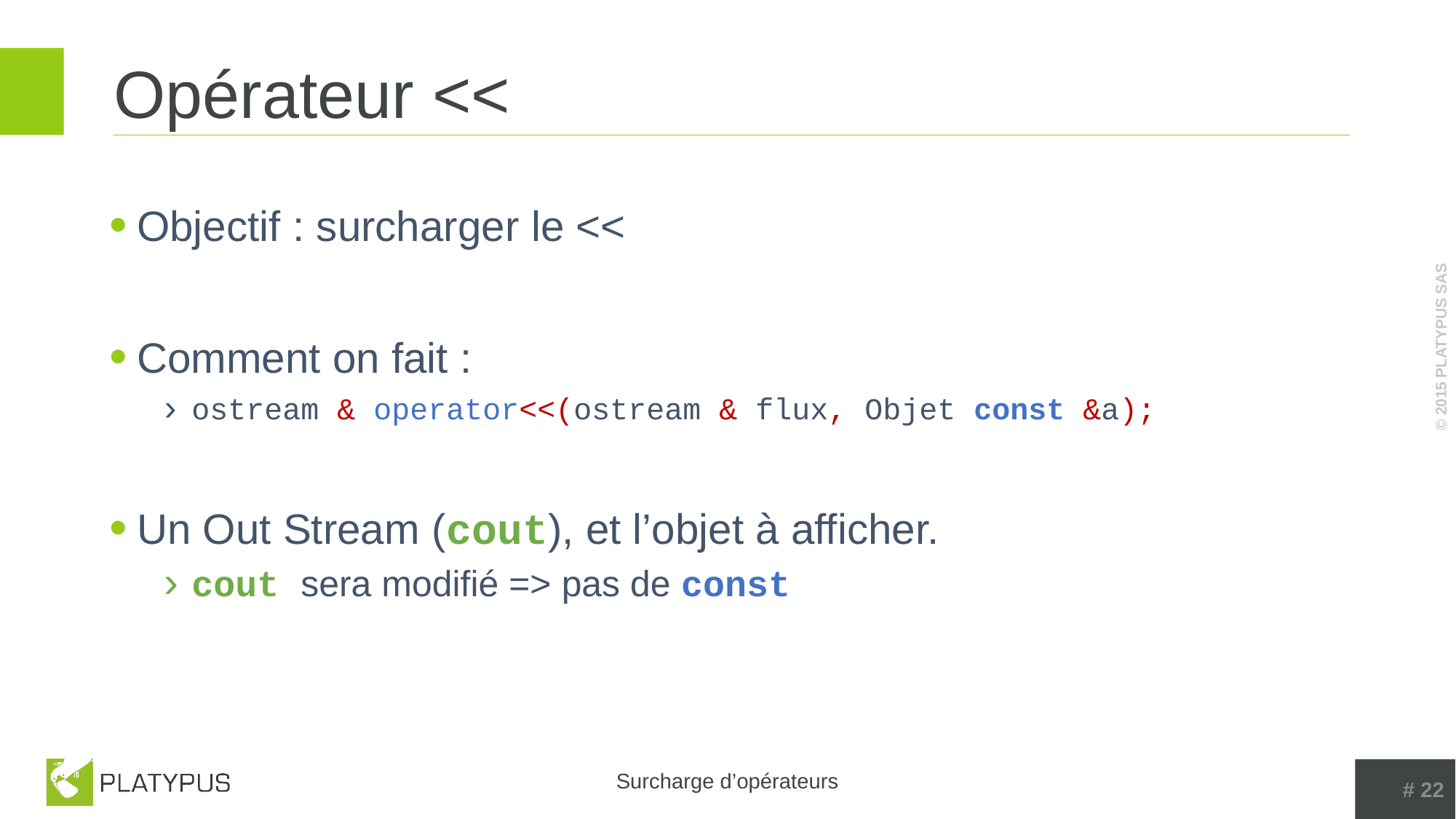

# Opérateur <<
Objectif : surcharger le <<

Comment on fait :
ostream & operator<<(ostream & flux, Objet const &a);

Un Out Stream (cout), et l’objet à afficher.
cout sera modifié => pas de const
# 22
Surcharge d’opérateurs